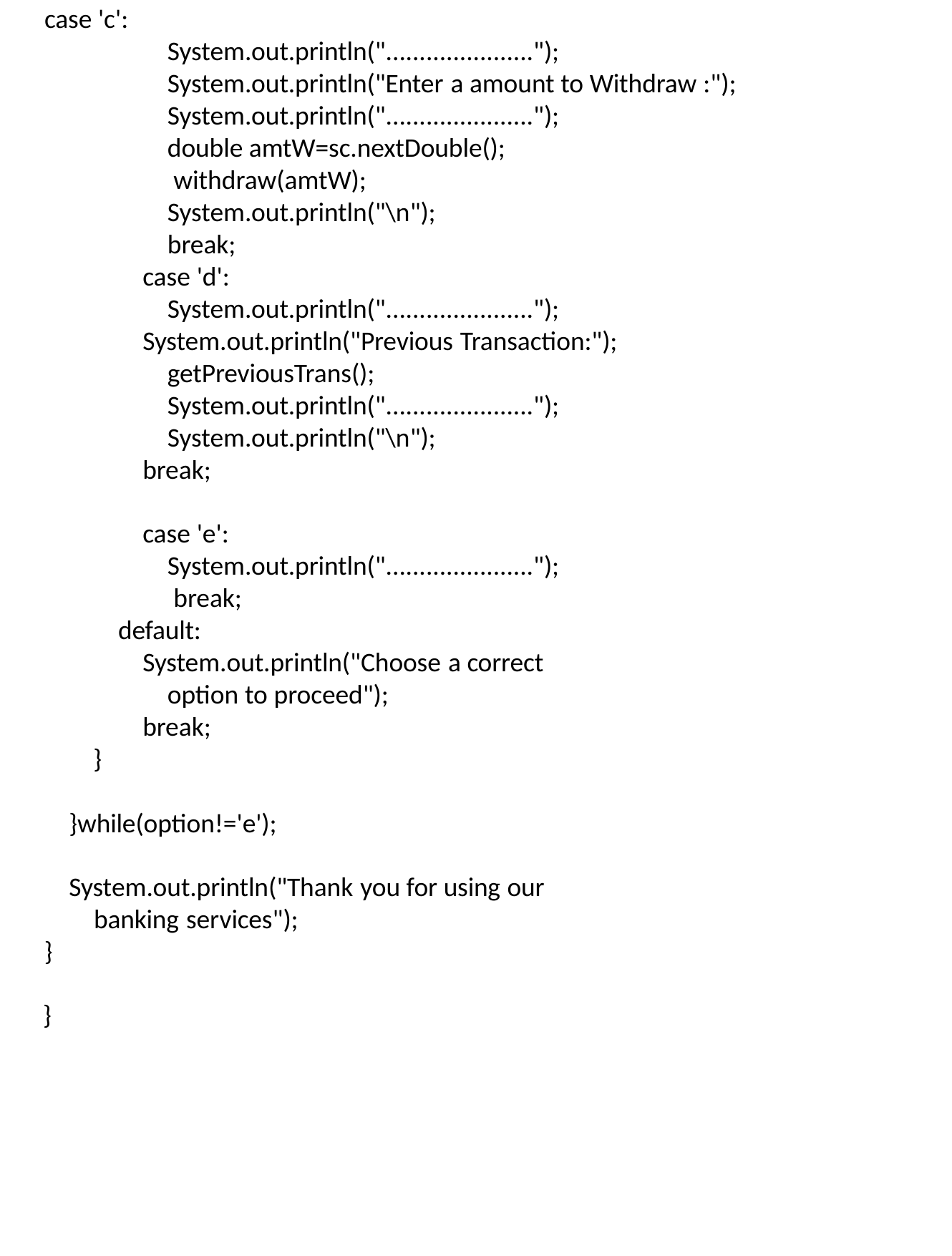

case 'c':
System.out.println("......................");  System.out.println("Enter a amount to Withdraw :");  System.out.println("......................");
double amtW=sc.nextDouble();  withdraw(amtW);  System.out.println("\n");  break;
case 'd':  System.out.println("......................");
System.out.println("Previous Transaction:");  getPreviousTrans();  System.out.println("......................");  System.out.println("\n");
break;

case 'e':  System.out.println("......................");  break;
default:
System.out.println("Choose a correct option to proceed");
break;
}

}while(option!='e');

System.out.println("Thank you for using our banking services");
}

}